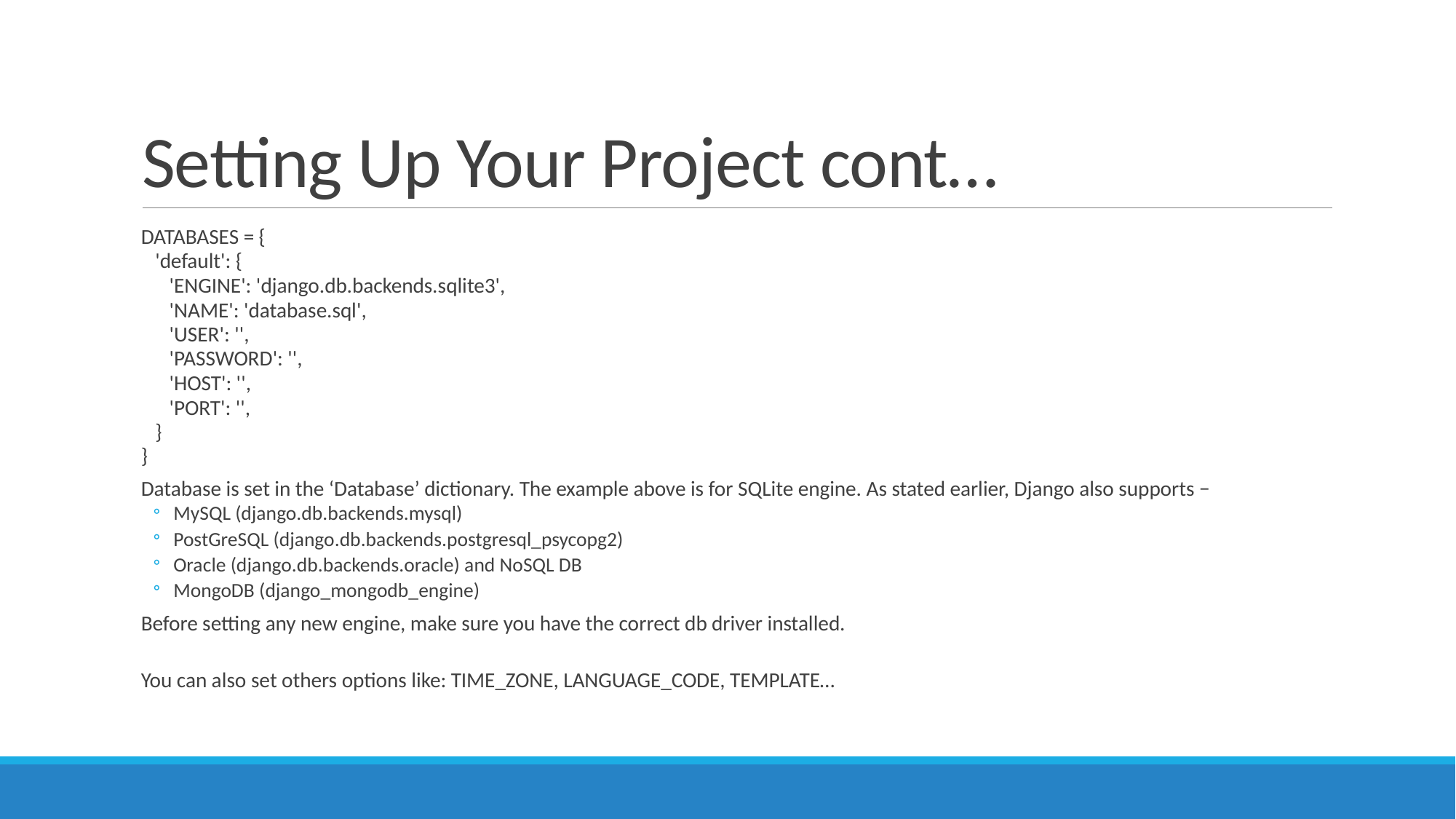

# Setting Up Your Project cont…
DATABASES = {
   'default': {
      'ENGINE': 'django.db.backends.sqlite3',
      'NAME': 'database.sql',
      'USER': '',
      'PASSWORD': '',
      'HOST': '',
      'PORT': '',
   }
}
Database is set in the ‘Database’ dictionary. The example above is for SQLite engine. As stated earlier, Django also supports −
MySQL (django.db.backends.mysql)
PostGreSQL (django.db.backends.postgresql_psycopg2)
Oracle (django.db.backends.oracle) and NoSQL DB
MongoDB (django_mongodb_engine)
Before setting any new engine, make sure you have the correct db driver installed.

You can also set others options like: TIME_ZONE, LANGUAGE_CODE, TEMPLATE…